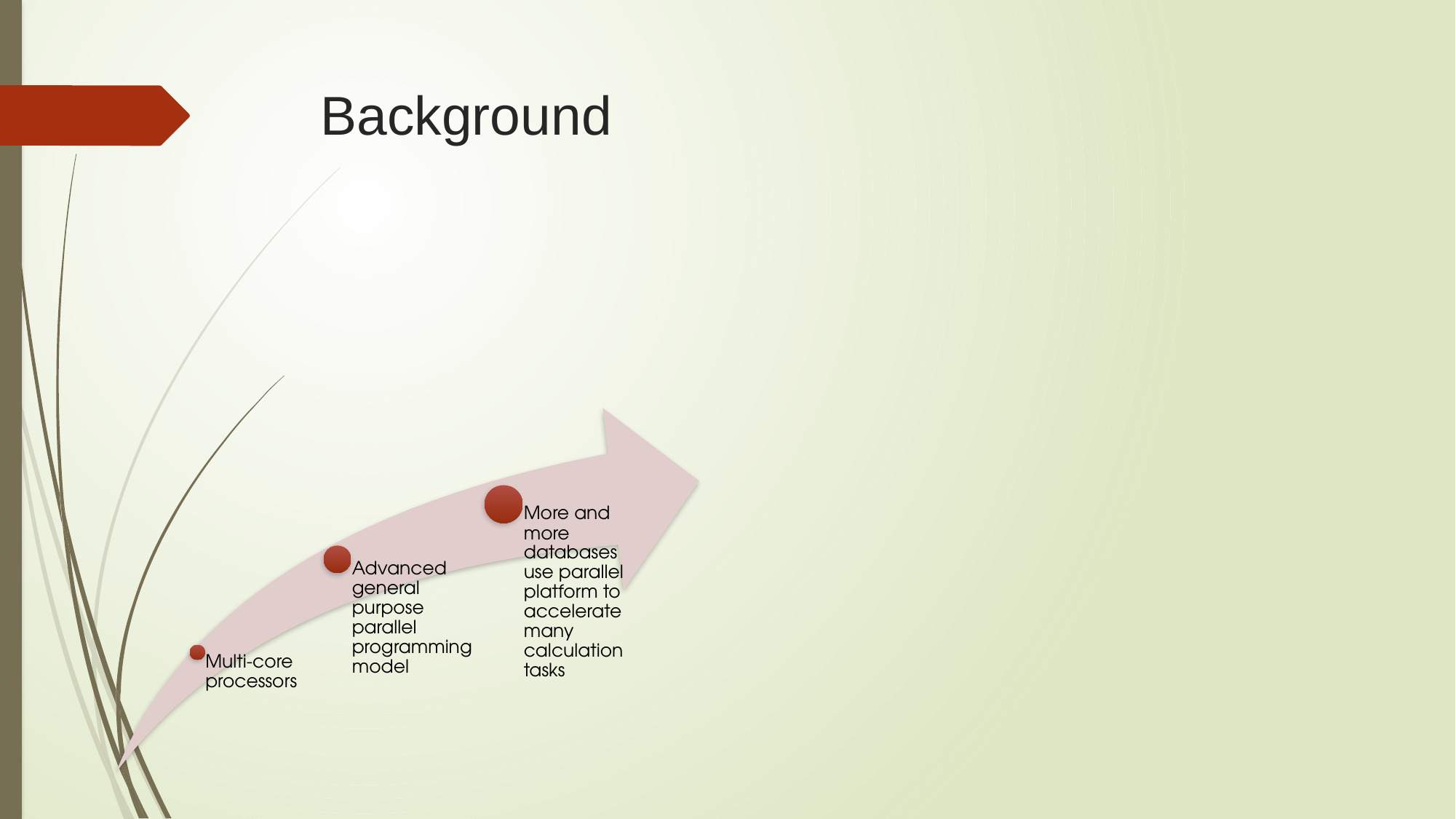

# Background
Multi-core processors
Advanced general purpose parallel programming model
More and more databases use parallel platform to accelerate many calculation tasks